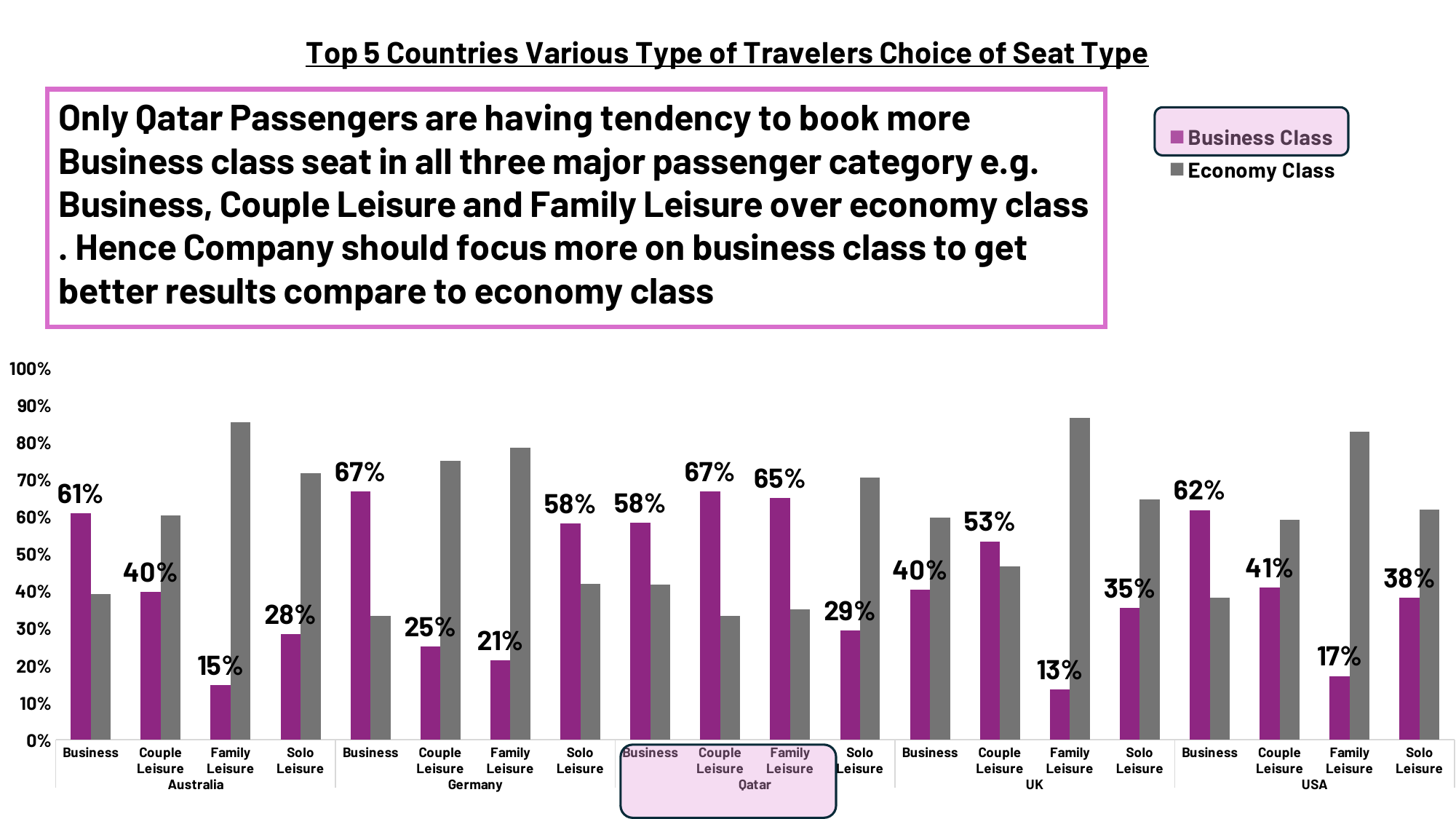

### Chart: Top 5 Countries Various Type of Travelers Choice of Seat Type

| Category | Business Class | Economy Class |
|---|---|---|
| Business | 0.6086956521739131 | 0.391304347826087 |
| Couple Leisure | 0.3968253968253968 | 0.6031746031746031 |
| Family Leisure | 0.14705882352941177 | 0.8529411764705882 |
| Solo Leisure | 0.28378378378378377 | 0.7162162162162162 |
| Business | 0.6666666666666666 | 0.3333333333333333 |
| Couple Leisure | 0.25 | 0.75 |
| Family Leisure | 0.21428571428571427 | 0.7857142857142857 |
| Solo Leisure | 0.5813953488372093 | 0.4186046511627907 |
| Business | 0.5833333333333334 | 0.4166666666666667 |
| Couple Leisure | 0.6666666666666666 | 0.3333333333333333 |
| Family Leisure | 0.65 | 0.35 |
| Solo Leisure | 0.29411764705882354 | 0.7058823529411765 |
| Business | 0.40384615384615385 | 0.5961538461538461 |
| Couple Leisure | 0.5333333333333333 | 0.4666666666666667 |
| Family Leisure | 0.1346153846153846 | 0.8653846153846154 |
| Solo Leisure | 0.35374149659863946 | 0.6462585034013606 |
| Business | 0.6176470588235294 | 0.38235294117647056 |
| Couple Leisure | 0.4090909090909091 | 0.5909090909090909 |
| Family Leisure | 0.17142857142857143 | 0.8285714285714286 |
| Solo Leisure | 0.38181818181818183 | 0.6181818181818182 |